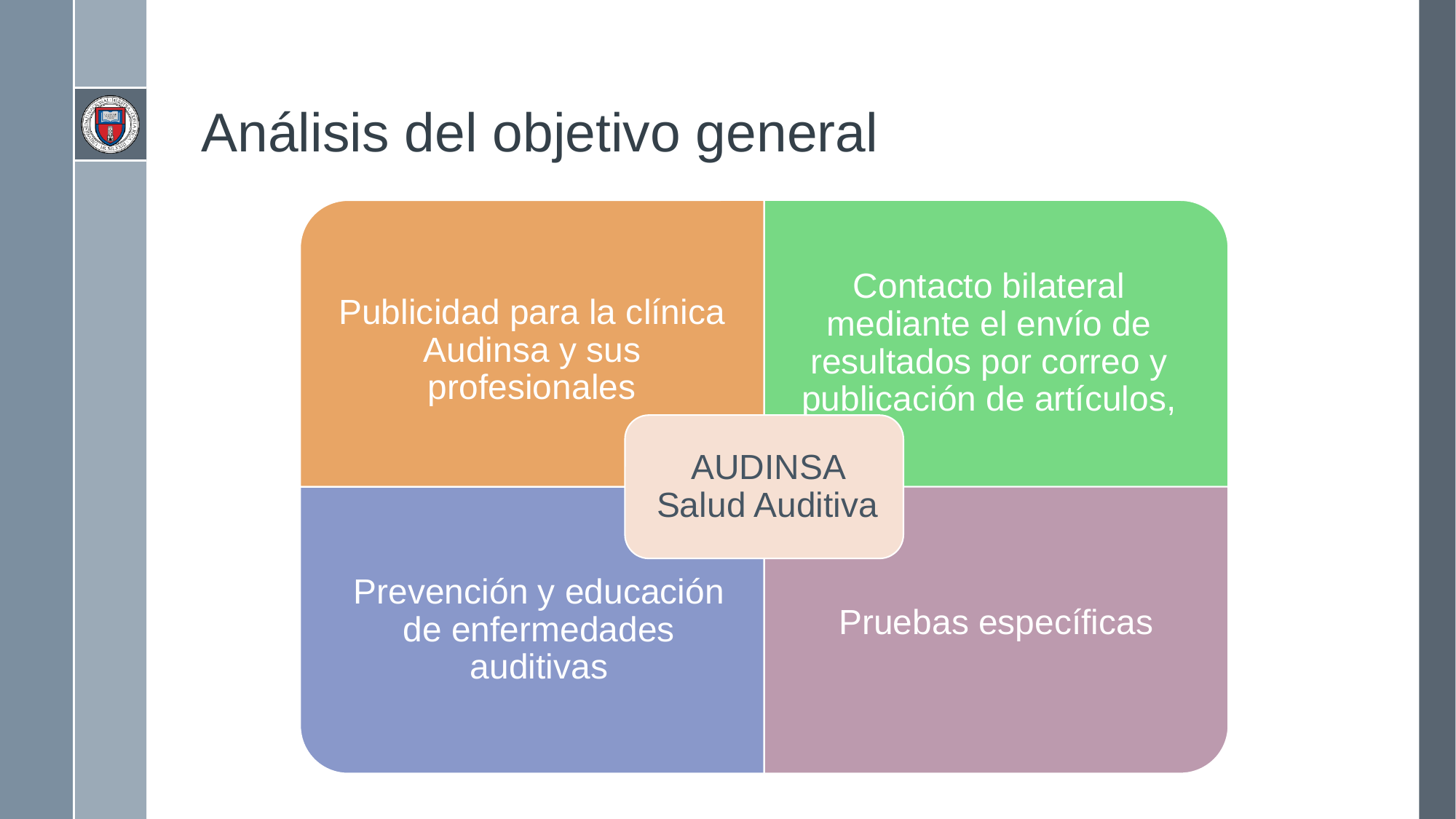

# Análisis del objetivo general
Publicidad para la clínica Audinsa y sus profesionales
Contacto bilateral mediante el envío de resultados por correo y publicación de artículos,
Prevención y educación de enfermedades auditivas
Pruebas específicas
AUDINSA Salud Auditiva